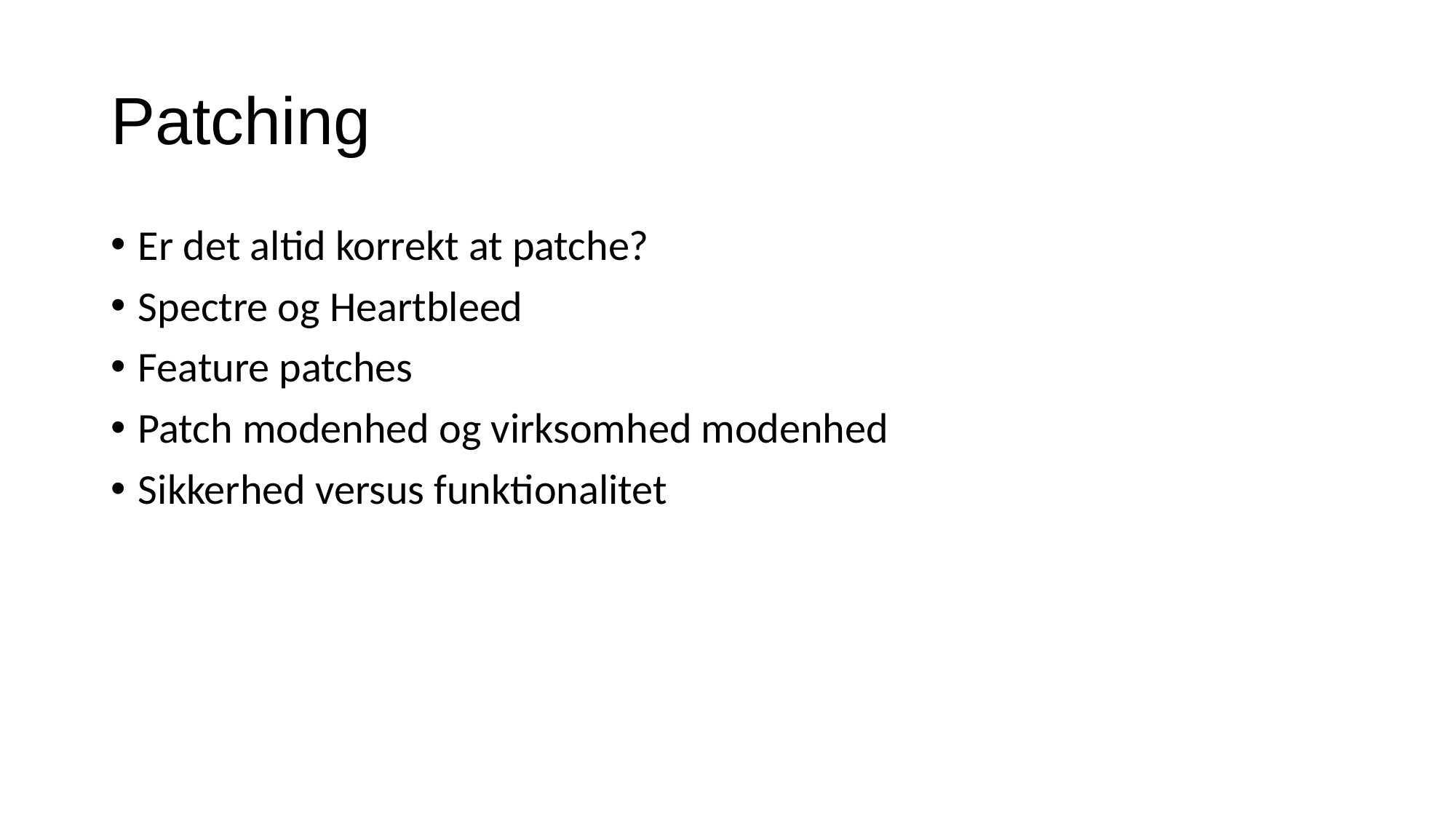

# Patching
Er det altid korrekt at patche?
Spectre og Heartbleed
Feature patches
Patch modenhed og virksomhed modenhed
Sikkerhed versus funktionalitet